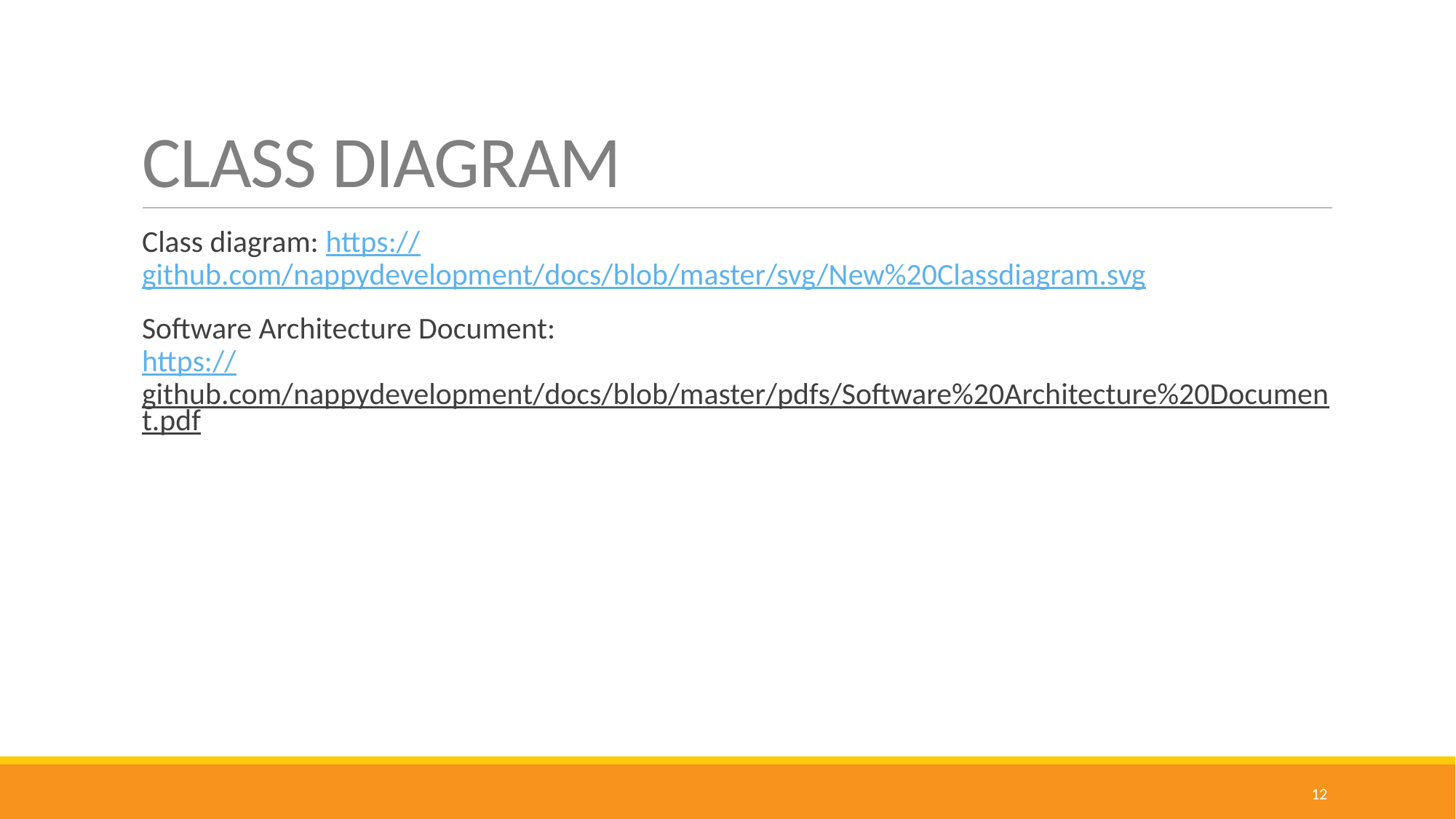

# CLASS DIAGRAM
Class diagram: https://github.com/nappydevelopment/docs/blob/master/svg/New%20Classdiagram.svg
Software Architecture Document:
https://github.com/nappydevelopment/docs/blob/master/pdfs/Software%20Architecture%20Document.pdf
12